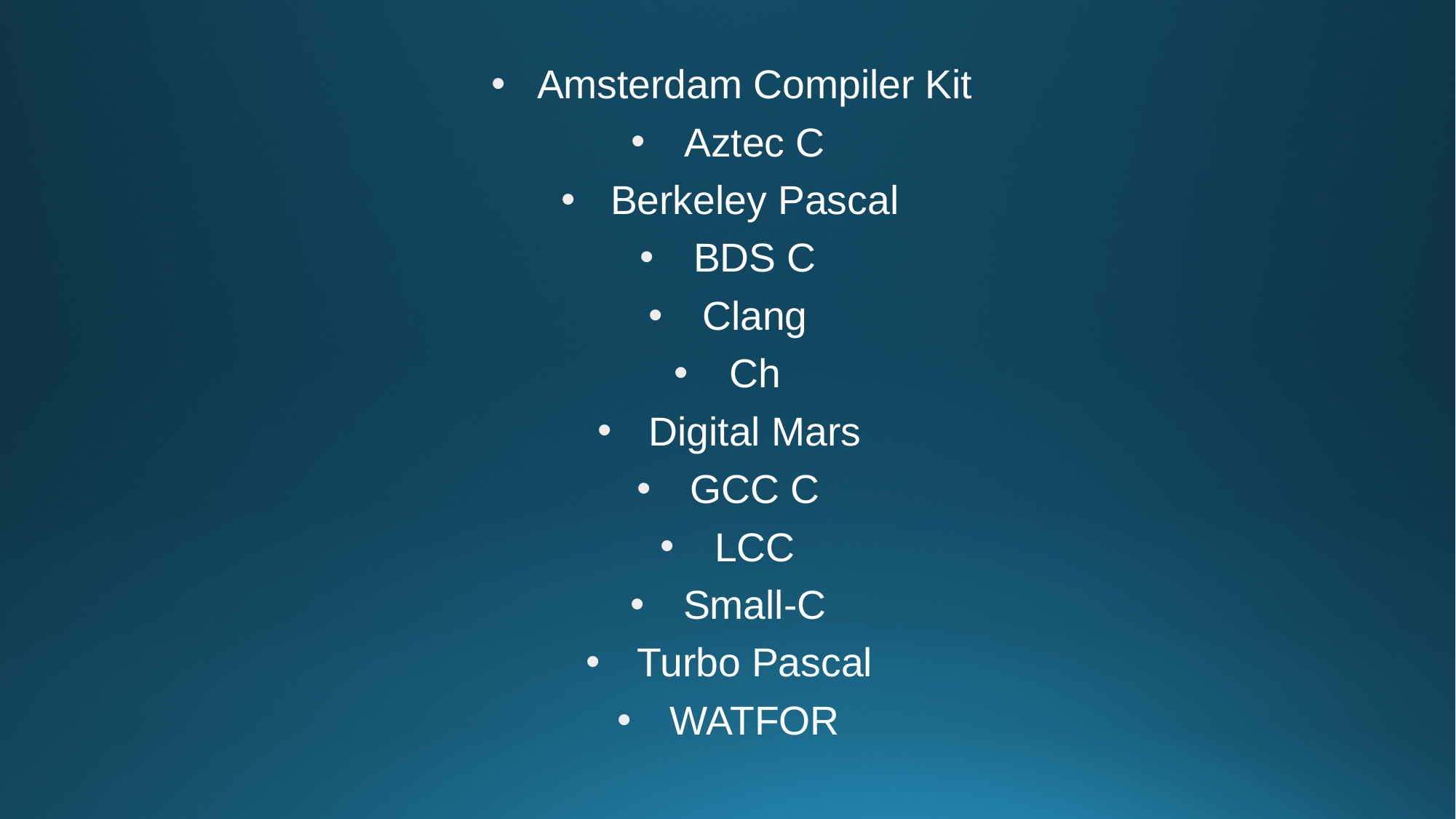

Amsterdam Compiler Kit
Aztec C
Berkeley Pascal
BDS C
Clang
Ch
Digital Mars
GCC C
LCC
Small-C
Turbo Pascal
WATFOR